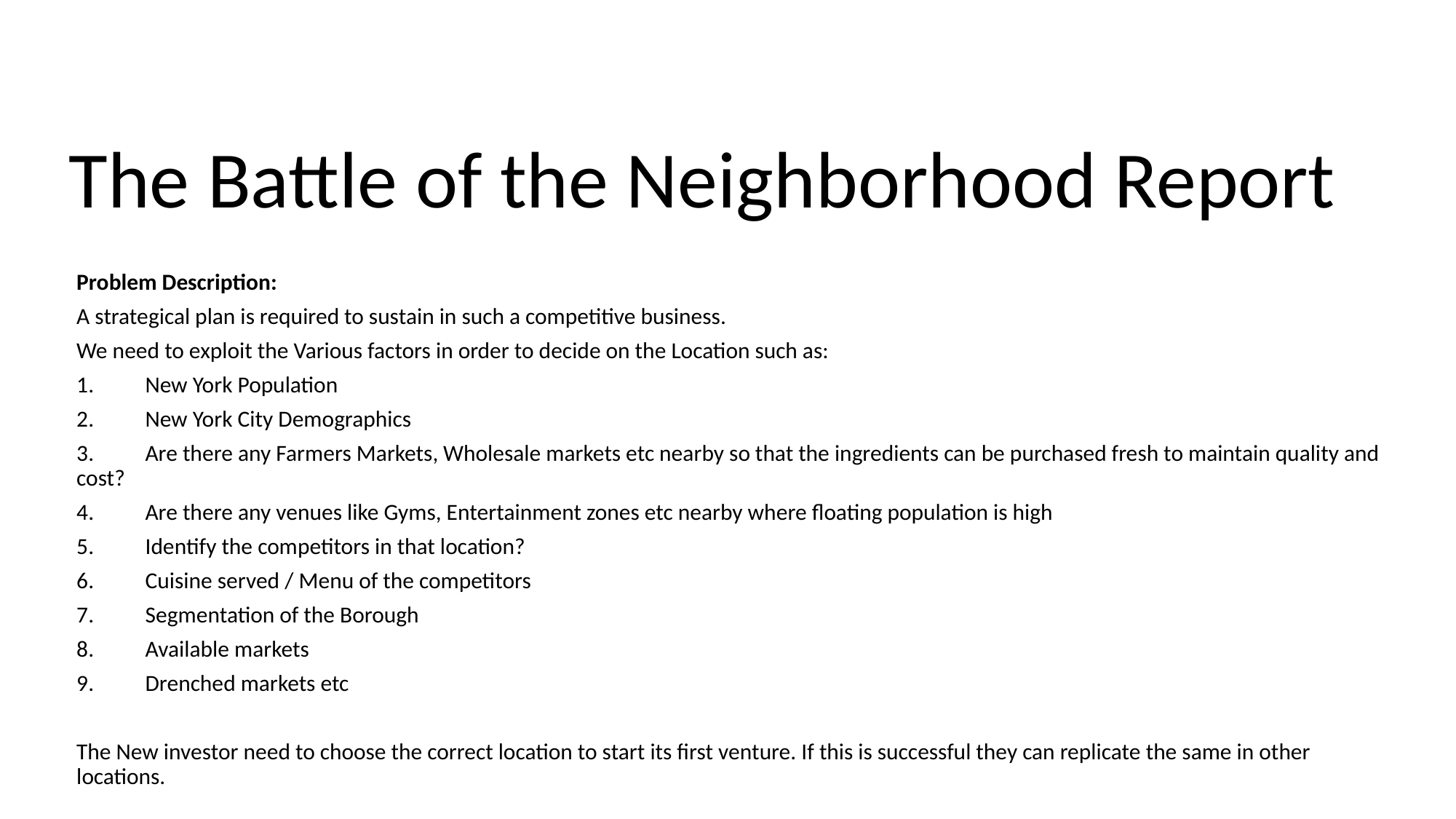

# The Battle of the Neighborhood Report
Problem Description:
A strategical plan is required to sustain in such a competitive business.
We need to exploit the Various factors in order to decide on the Location such as:
1.	New York Population
2.	New York City Demographics
3.	Are there any Farmers Markets, Wholesale markets etc nearby so that the ingredients can be purchased fresh to maintain quality and cost?
4.	Are there any venues like Gyms, Entertainment zones etc nearby where floating population is high
5.	Identify the competitors in that location?
6.	Cuisine served / Menu of the competitors
7.	Segmentation of the Borough
8.	Available markets
9.	Drenched markets etc

The New investor need to choose the correct location to start its first venture. If this is successful they can replicate the same in other locations.